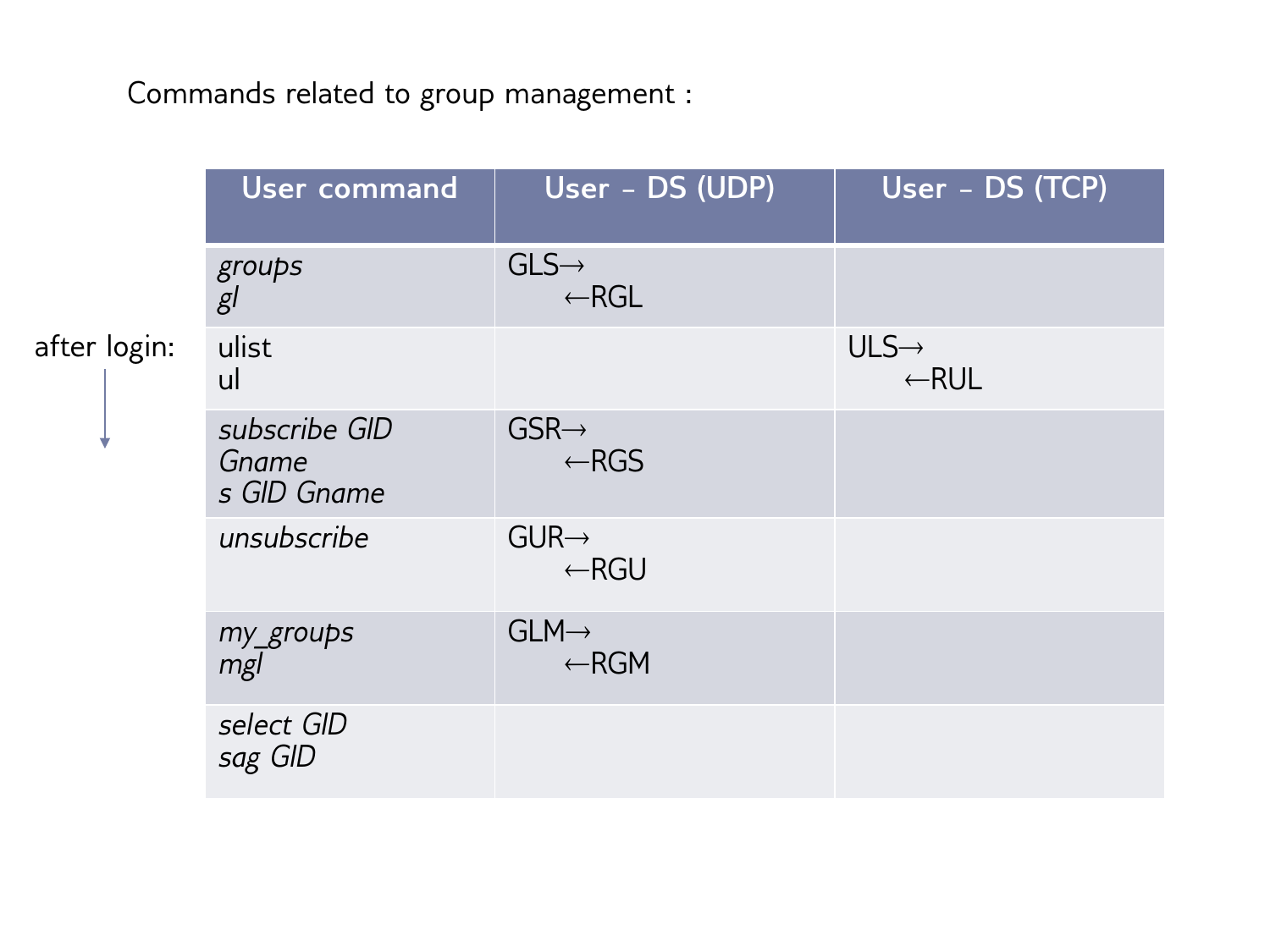

Commands related to group management :
| User command | User – DS (UDP) | User – DS (TCP) |
| --- | --- | --- |
| groups gl | GLS→ ←RGL |  |
| ulist ul |  | ULS→ ←RUL |
| subscribe GID Gname s GID Gname | GSR→ ←RGS |  |
| unsubscribe | GUR→ ←RGU |  |
| my\_groups mgl | GLM→ ←RGM |  |
| select GID sag GID |  |  |
after login: